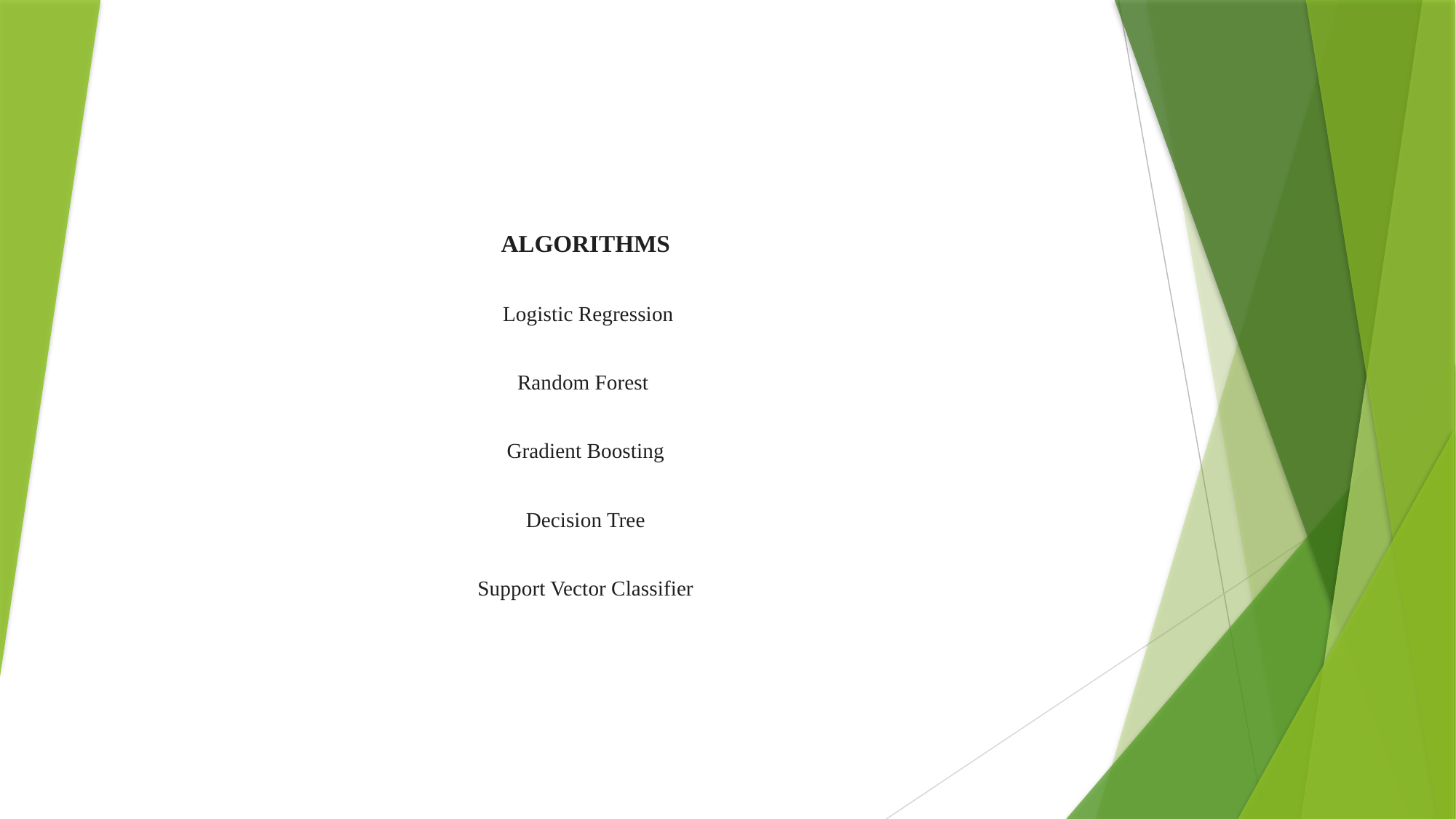

ALGORITHMS
 Logistic Regression
Random Forest
Gradient Boosting
Decision Tree
Support Vector Classifier